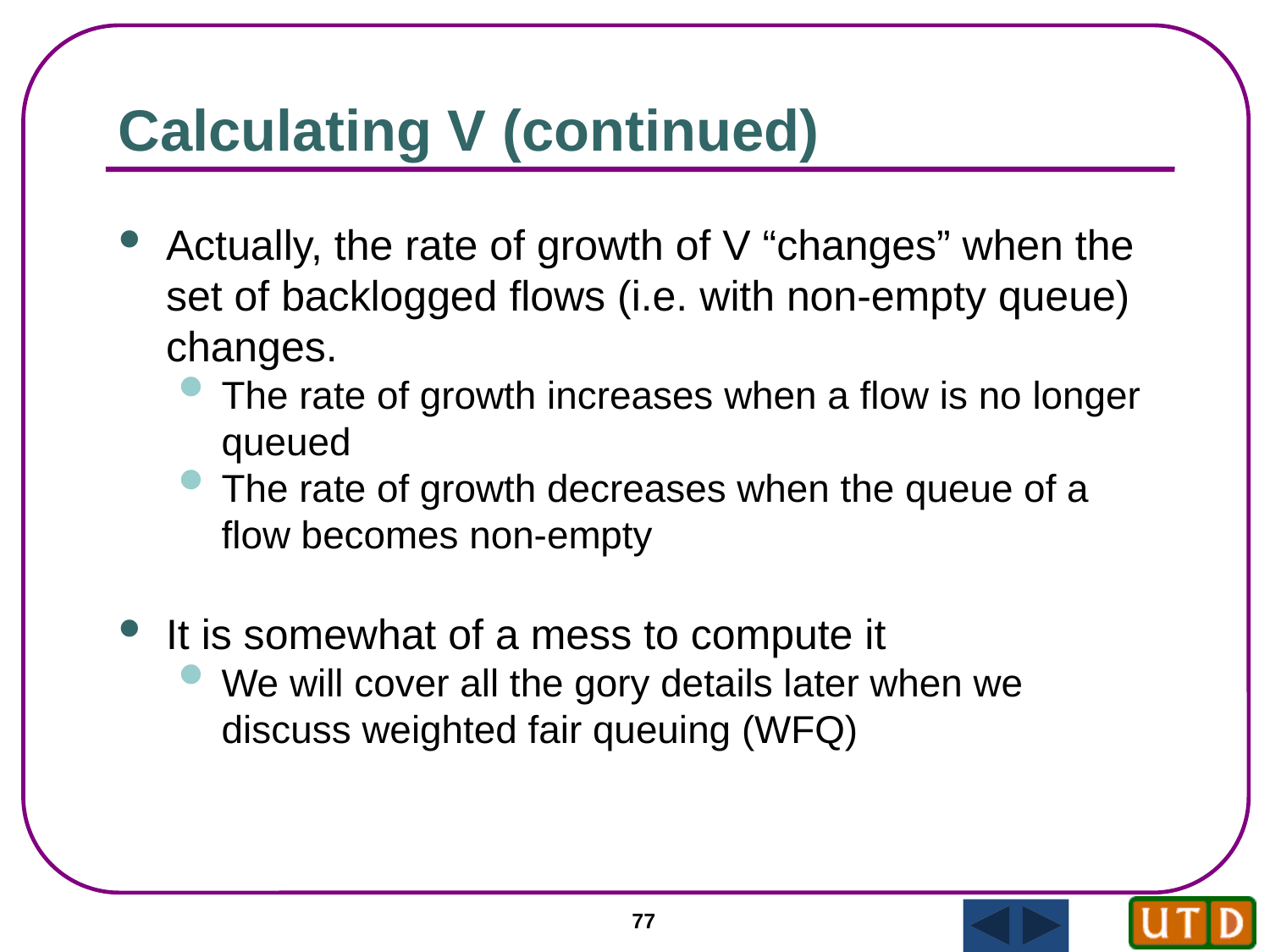

Calculating V (continued)
Actually, the rate of growth of V “changes” when the set of backlogged flows (i.e. with non-empty queue) changes.
The rate of growth increases when a flow is no longer queued
The rate of growth decreases when the queue of a flow becomes non-empty

It is somewhat of a mess to compute it
We will cover all the gory details later when we discuss weighted fair queuing (WFQ)
77